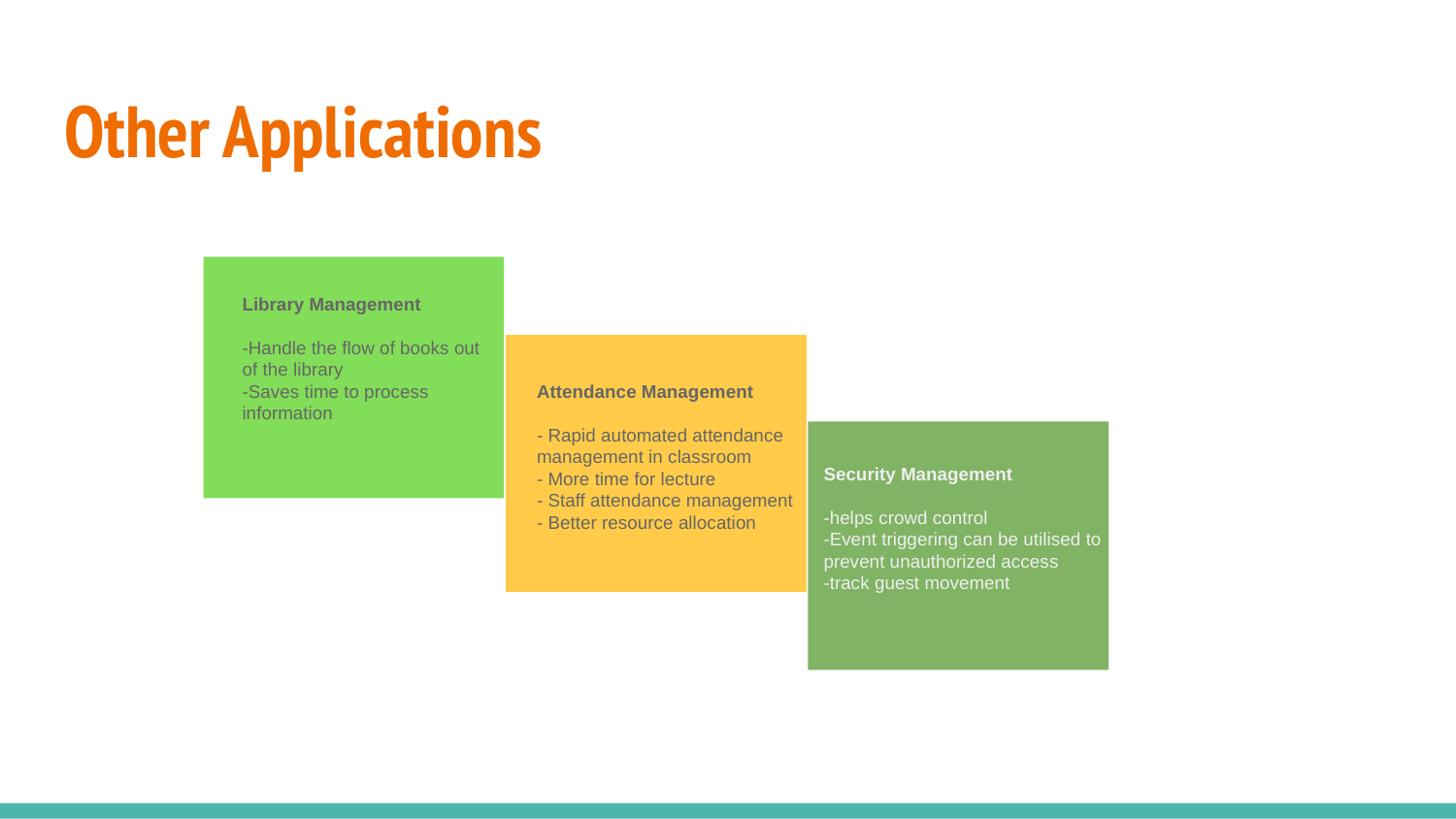

# Other Applications

Library Management

-Handle the flow of books out of the library
-Saves time to process information

Attendance Management

- Rapid automated attendance management in classroom
- More time for lecture
- Staff attendance management
- Better resource allocation

Security Management

-helps crowd control
-Event triggering can be utilised to prevent unauthorized access
-track guest movement